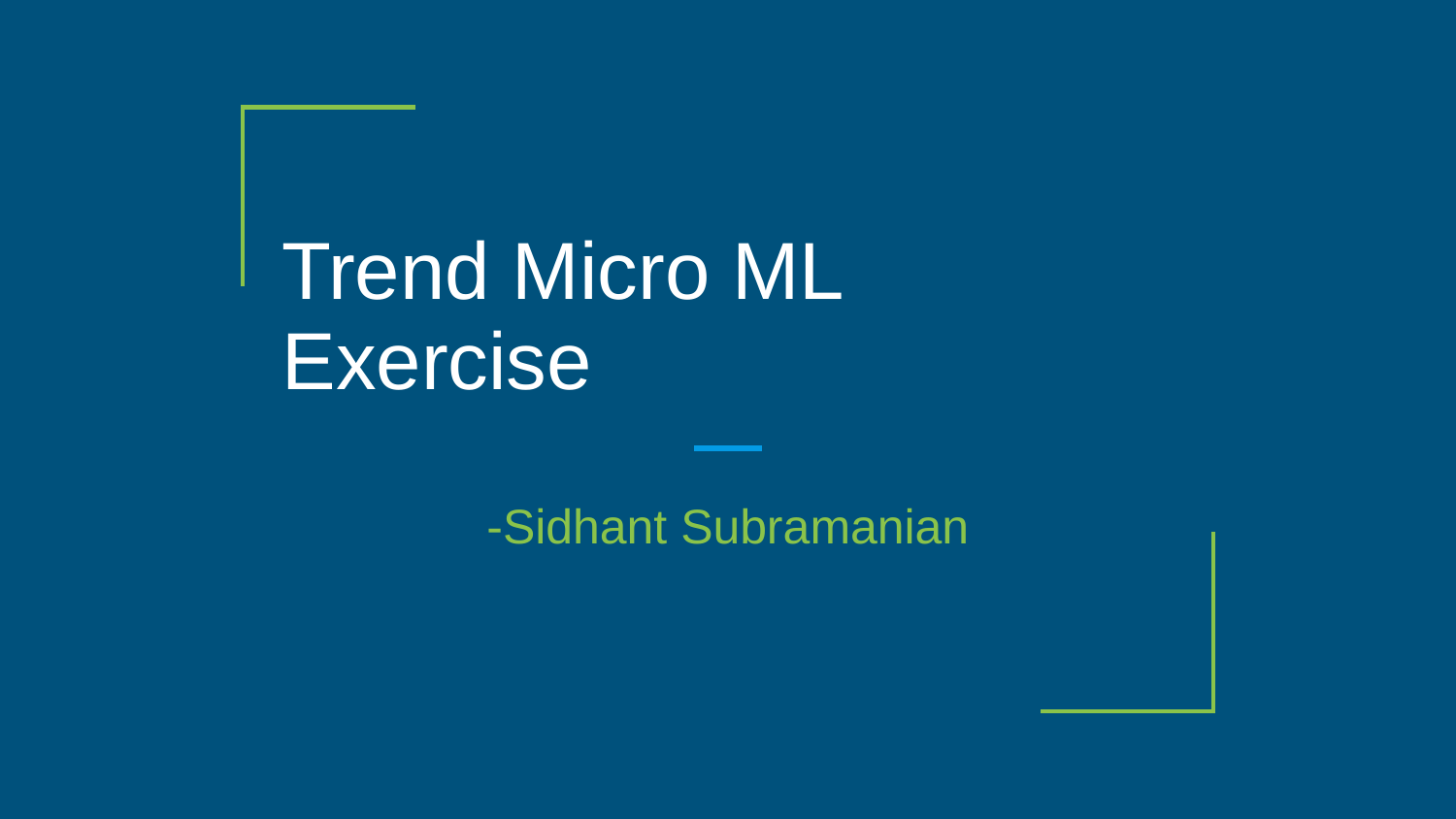

# Trend Micro ML Exercise
-Sidhant Subramanian